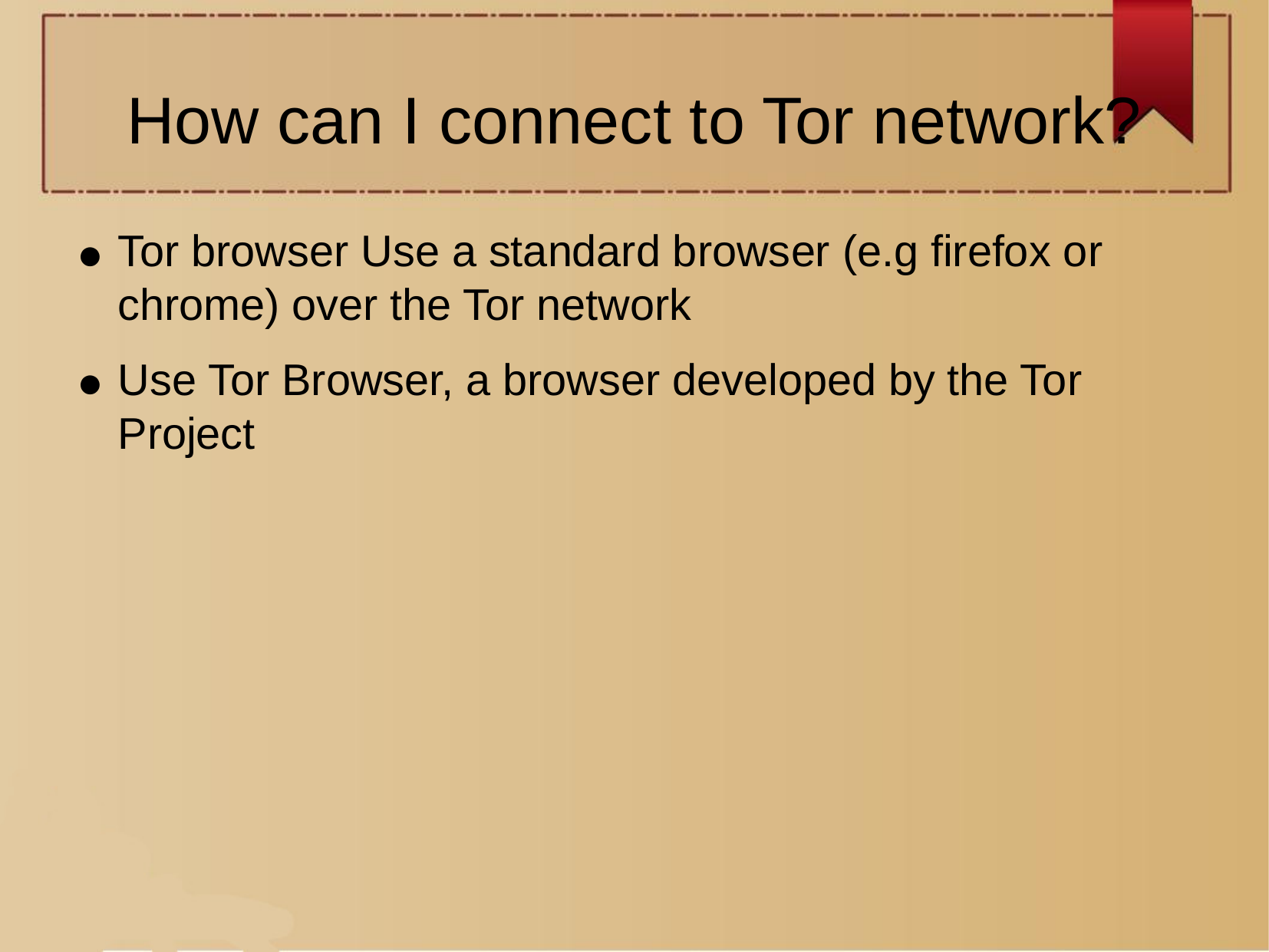

How can I connect to Tor network?
Tor browser Use a standard browser (e.g firefox or chrome) over the Tor network
Use Tor Browser, a browser developed by the Tor Project